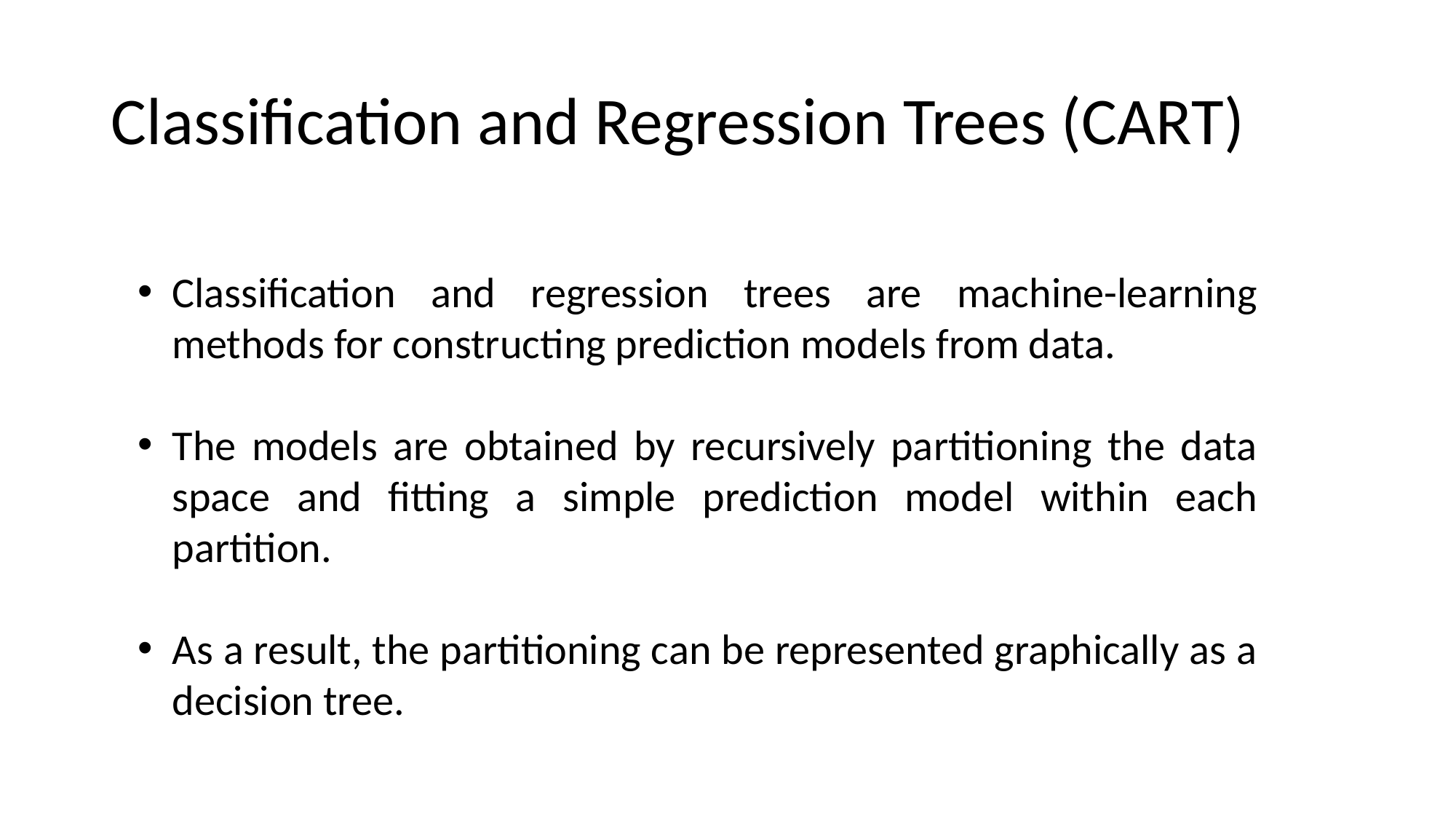

# Classification and Regression Trees (CART)
Classification and regression trees are machine-learning methods for constructing prediction models from data.

The models are obtained by recursively partitioning the data space and fitting a simple prediction model within each partition.

As a result, the partitioning can be represented graphically as a decision tree.